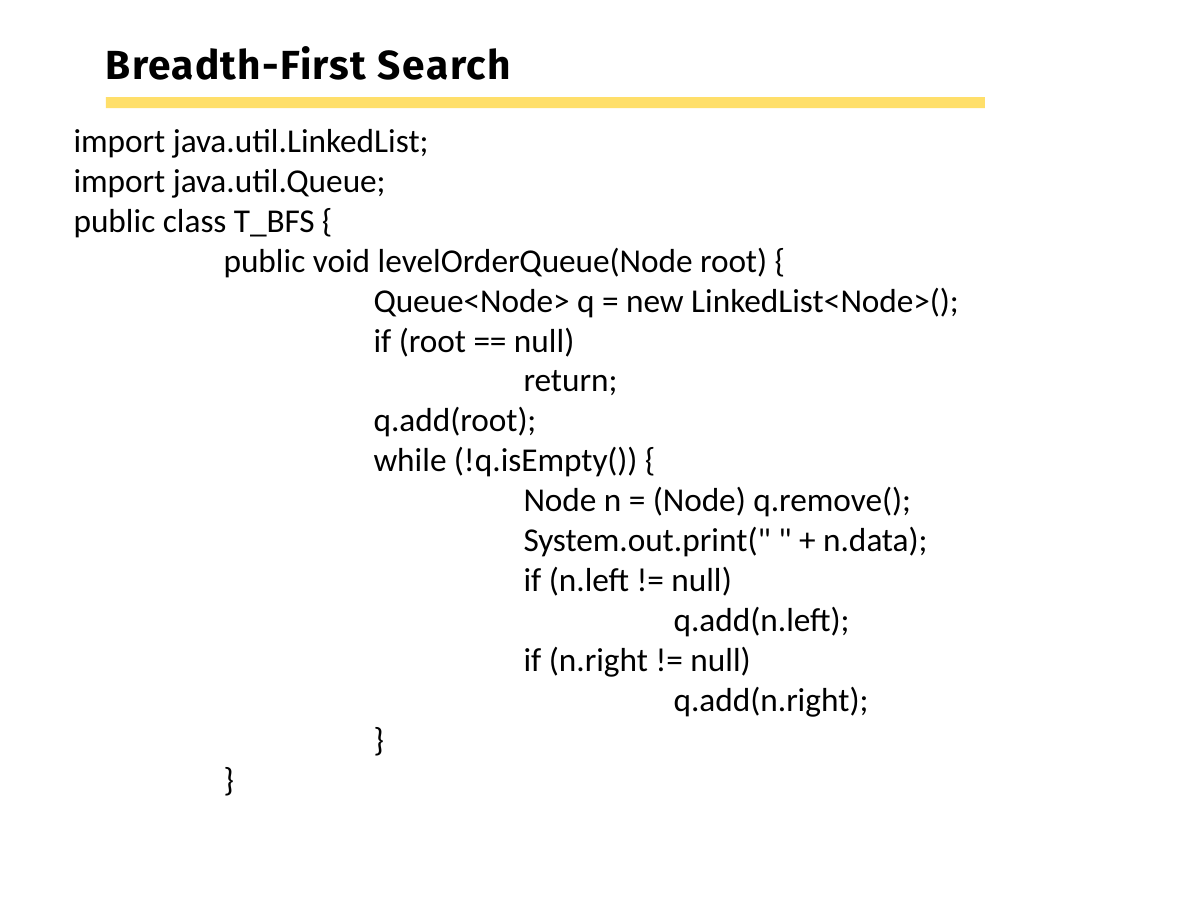

# Breadth-First Search

import java.util.LinkedList;
import java.util.Queue;
public class T_BFS {
	public void levelOrderQueue(Node root) {
		Queue<Node> q = new LinkedList<Node>();
		if (root == null)
			return;
		q.add(root);
		while (!q.isEmpty()) {
			Node n = (Node) q.remove();
			System.out.print(" " + n.data);
			if (n.left != null)
				q.add(n.left);
			if (n.right != null)
				q.add(n.right);
		}
	}